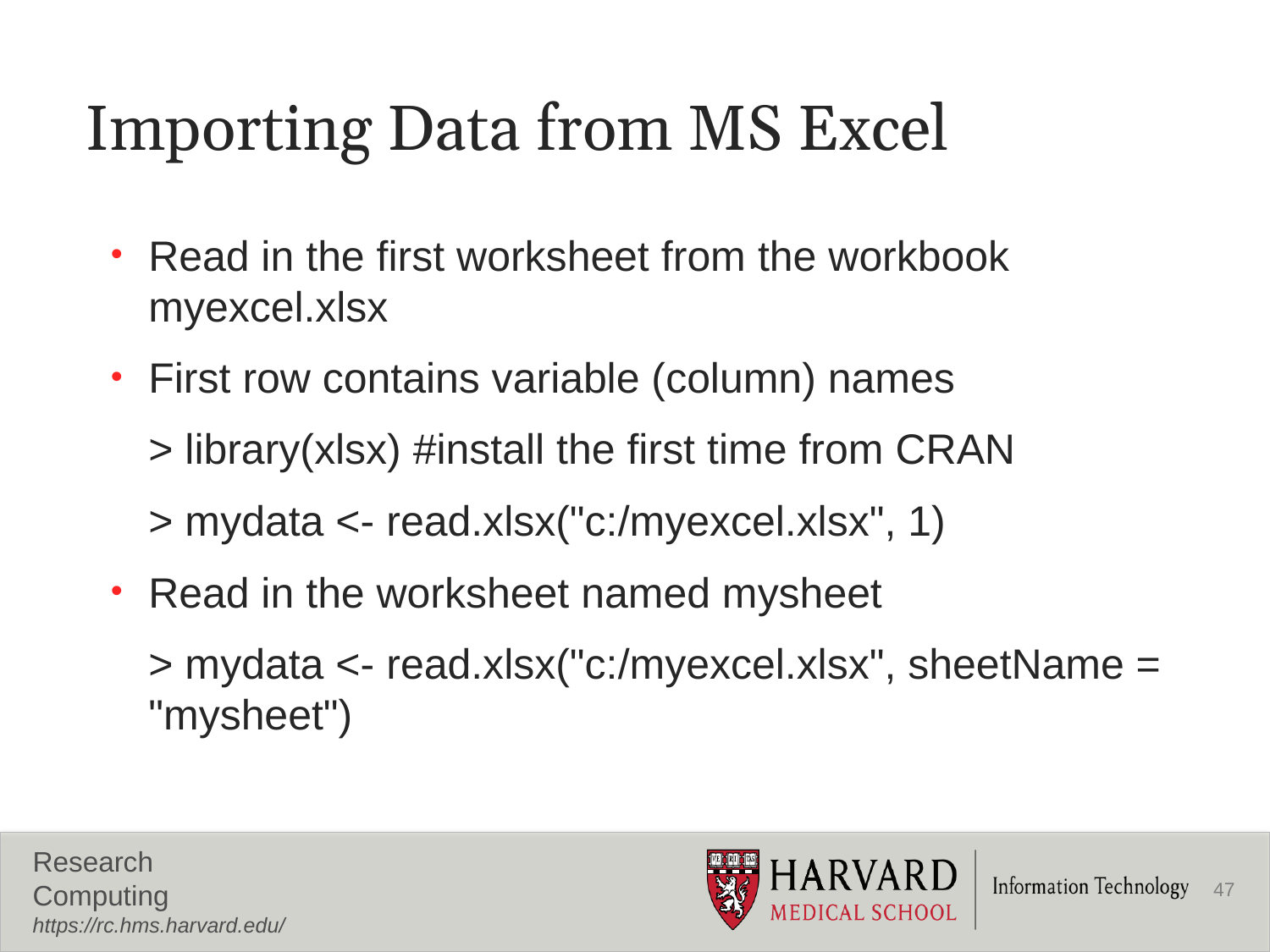

# Importing Data from MS Excel
Read in the first worksheet from the workbook myexcel.xlsx
First row contains variable (column) names
	> library(xlsx) #install the first time from CRAN
	> mydata <- read.xlsx("c:/myexcel.xlsx", 1)
Read in the worksheet named mysheet
	> mydata <- read.xlsx("c:/myexcel.xlsx", sheetName = "mysheet")